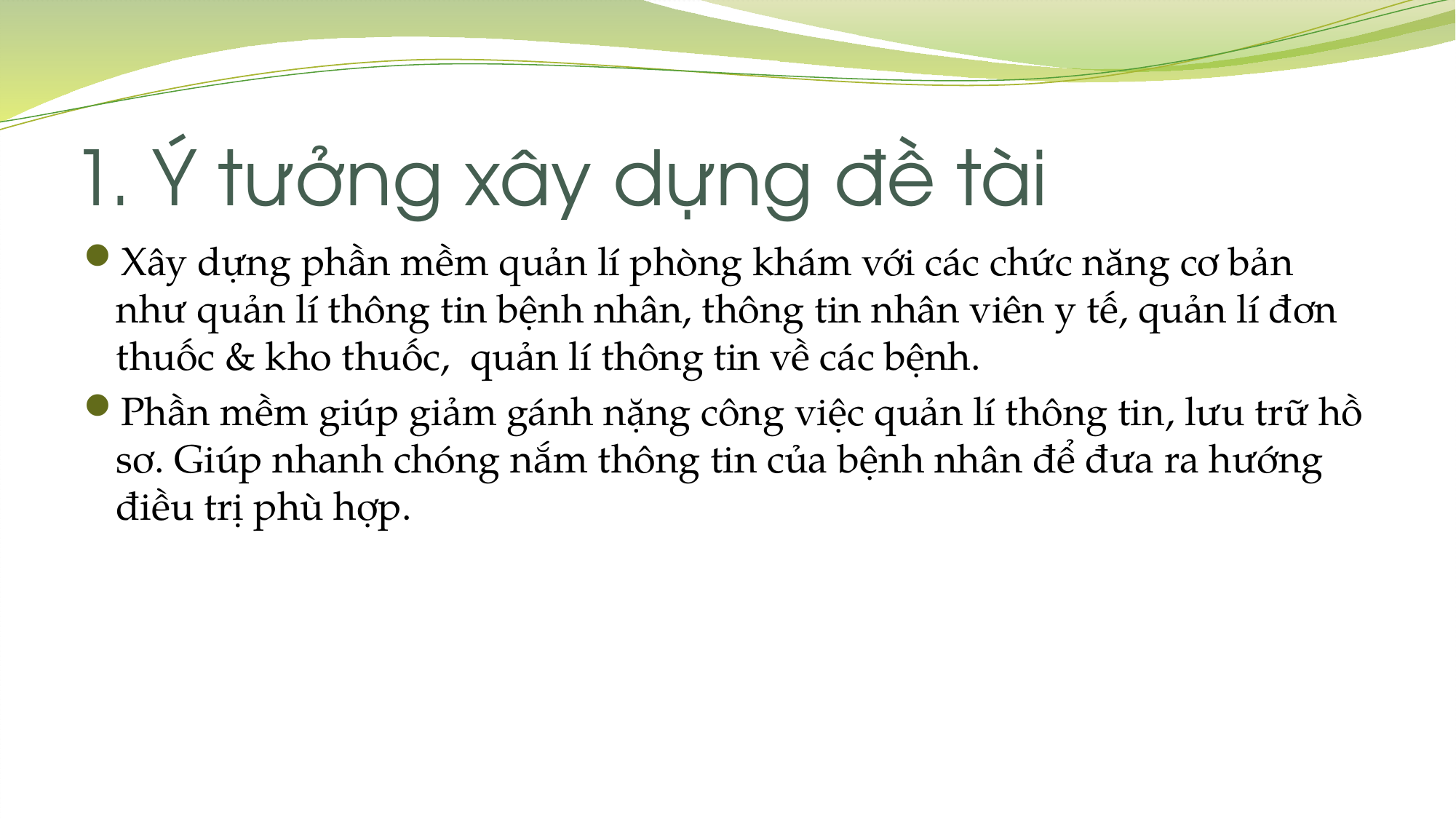

# 1. Ý tưởng xây dựng đề tài
Xây dựng phần mềm quản lí phòng khám với các chức năng cơ bản như quản lí thông tin bệnh nhân, thông tin nhân viên y tế, quản lí đơn thuốc & kho thuốc,  quản lí thông tin về các bệnh.
Phần mềm giúp giảm gánh nặng công việc quản lí thông tin, lưu trữ hồ sơ. Giúp nhanh chóng nắm thông tin của bệnh nhân để đưa ra hướng điều trị phù hợp.